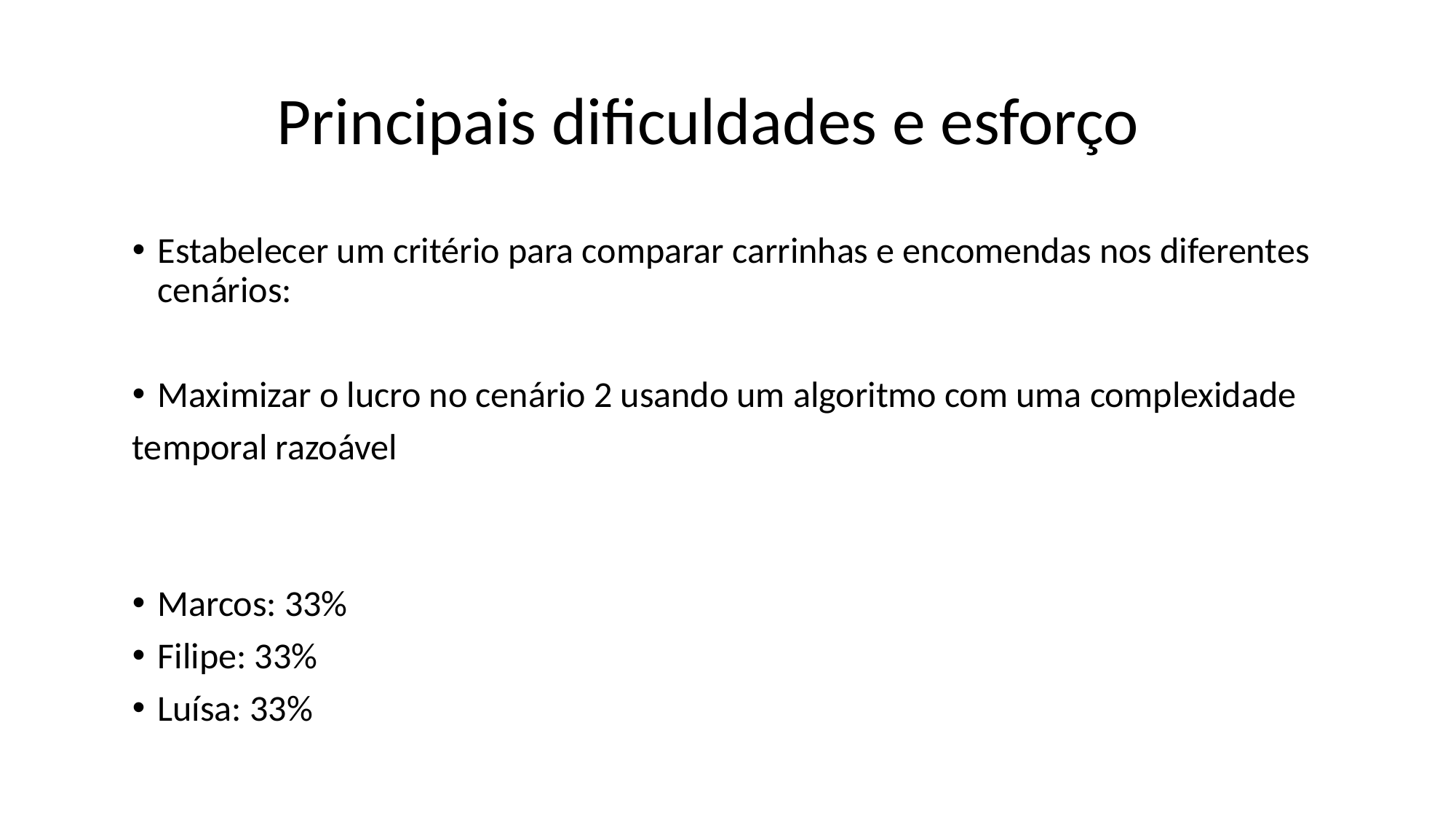

# Principais dificuldades e esforço
Estabelecer um critério para comparar carrinhas e encomendas nos diferentes cenários:

Maximizar o lucro no cenário 2 usando um algoritmo com uma complexidade
temporal razoável

Marcos: 33%
Filipe: 33%
Luísa: 33%